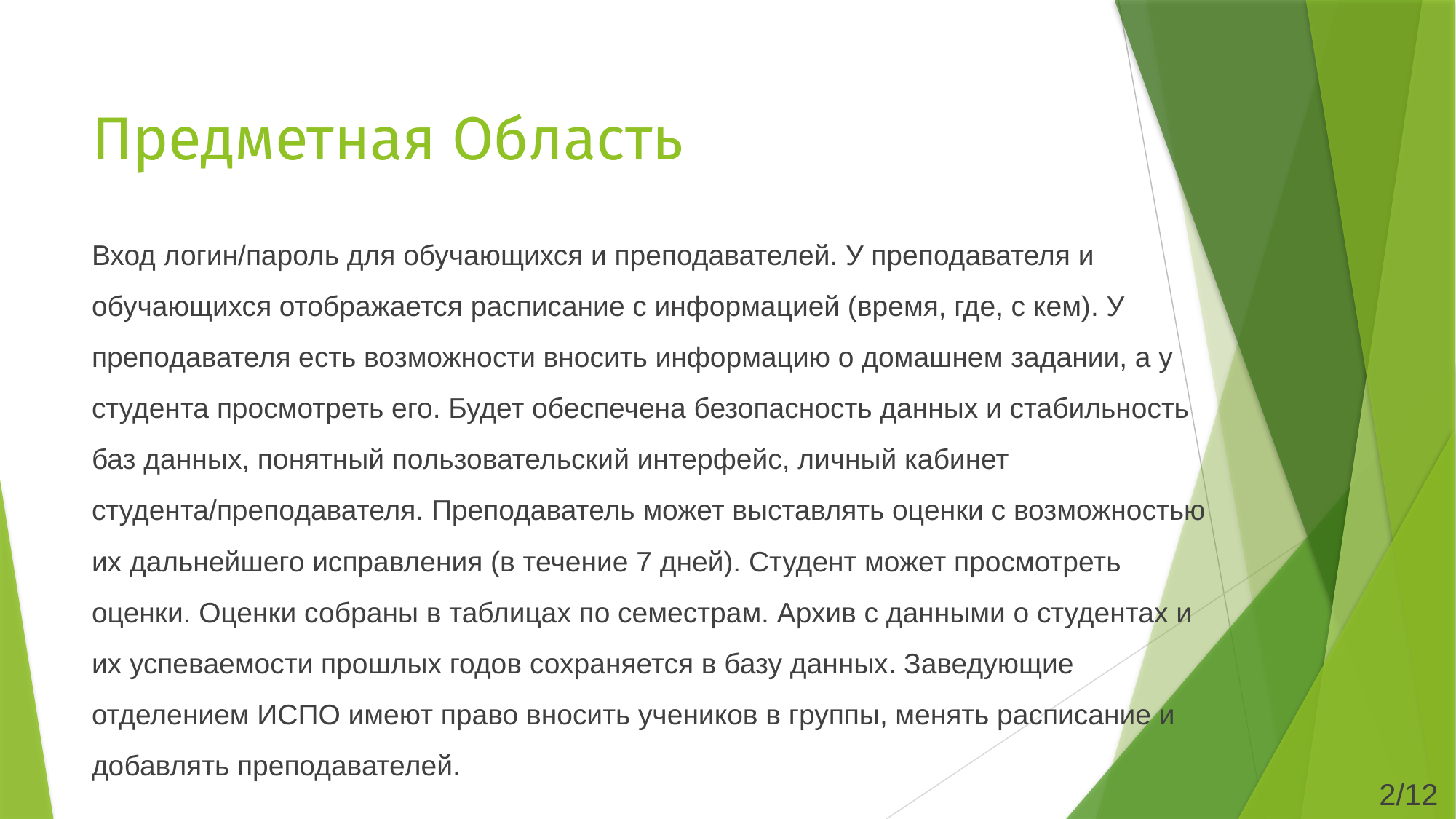

# Предметная Область
Вход логин/пароль для обучающихся и преподавателей. У преподавателя и обучающихся отображается расписание с информацией (время, где, с кем). У преподавателя есть возможности вносить информацию о домашнем задании, а у студента просмотреть его. Будет обеспечена безопасность данных и стабильность баз данных, понятный пользовательский интерфейс, личный кабинет студента/преподавателя. Преподаватель может выставлять оценки с возможностью их дальнейшего исправления (в течение 7 дней). Студент может просмотреть оценки. Оценки собраны в таблицах по семестрам. Архив с данными о студентах и их успеваемости прошлых годов сохраняется в базу данных. Заведующие отделением ИСПО имеют право вносить учеников в группы, менять расписание и добавлять преподавателей.

2/12